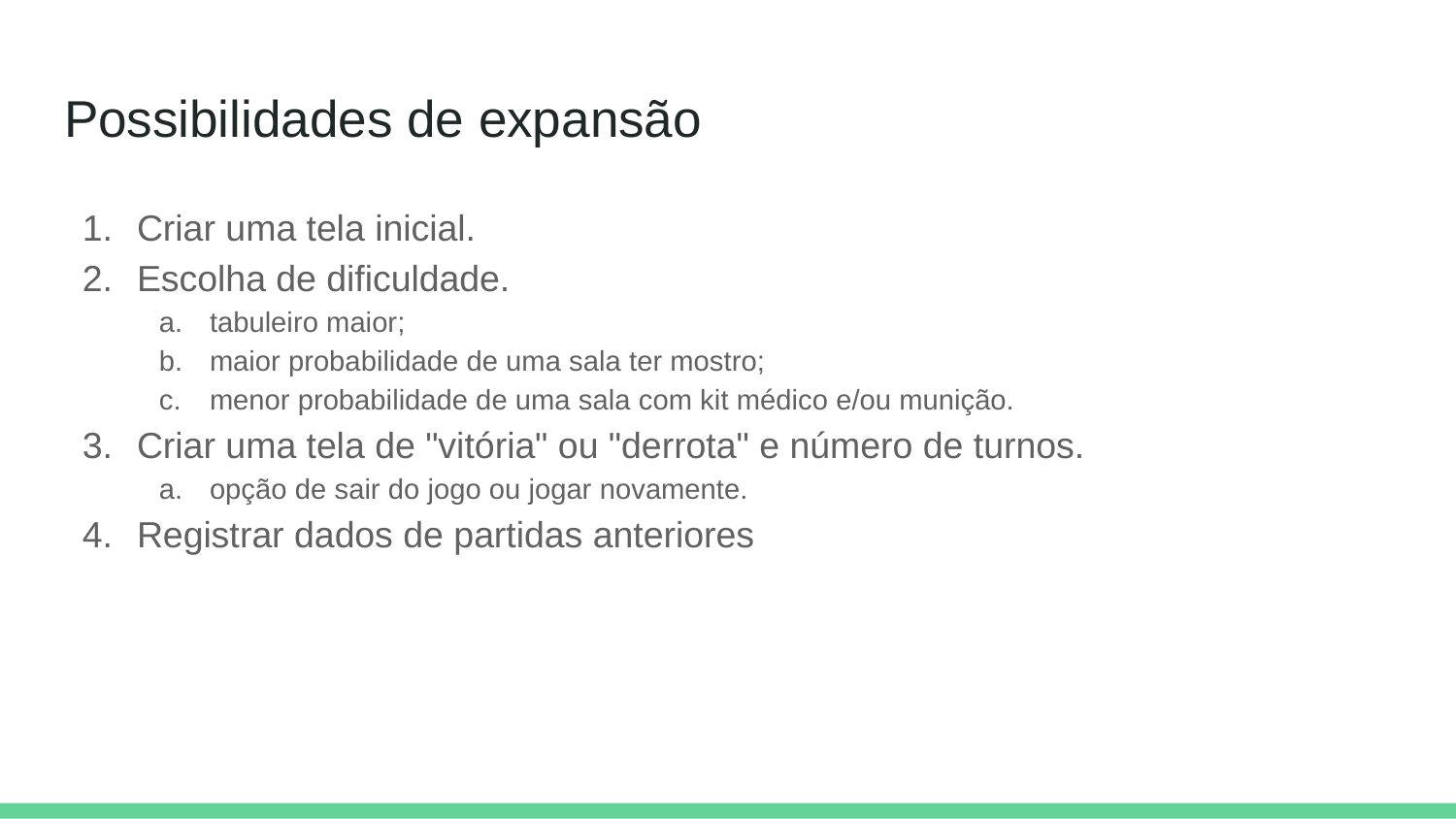

# Possibilidades de expansão
Criar uma tela inicial.
Escolha de dificuldade.
tabuleiro maior;
maior probabilidade de uma sala ter mostro;
menor probabilidade de uma sala com kit médico e/ou munição.
Criar uma tela de "vitória" ou "derrota" e número de turnos.
opção de sair do jogo ou jogar novamente.
Registrar dados de partidas anteriores